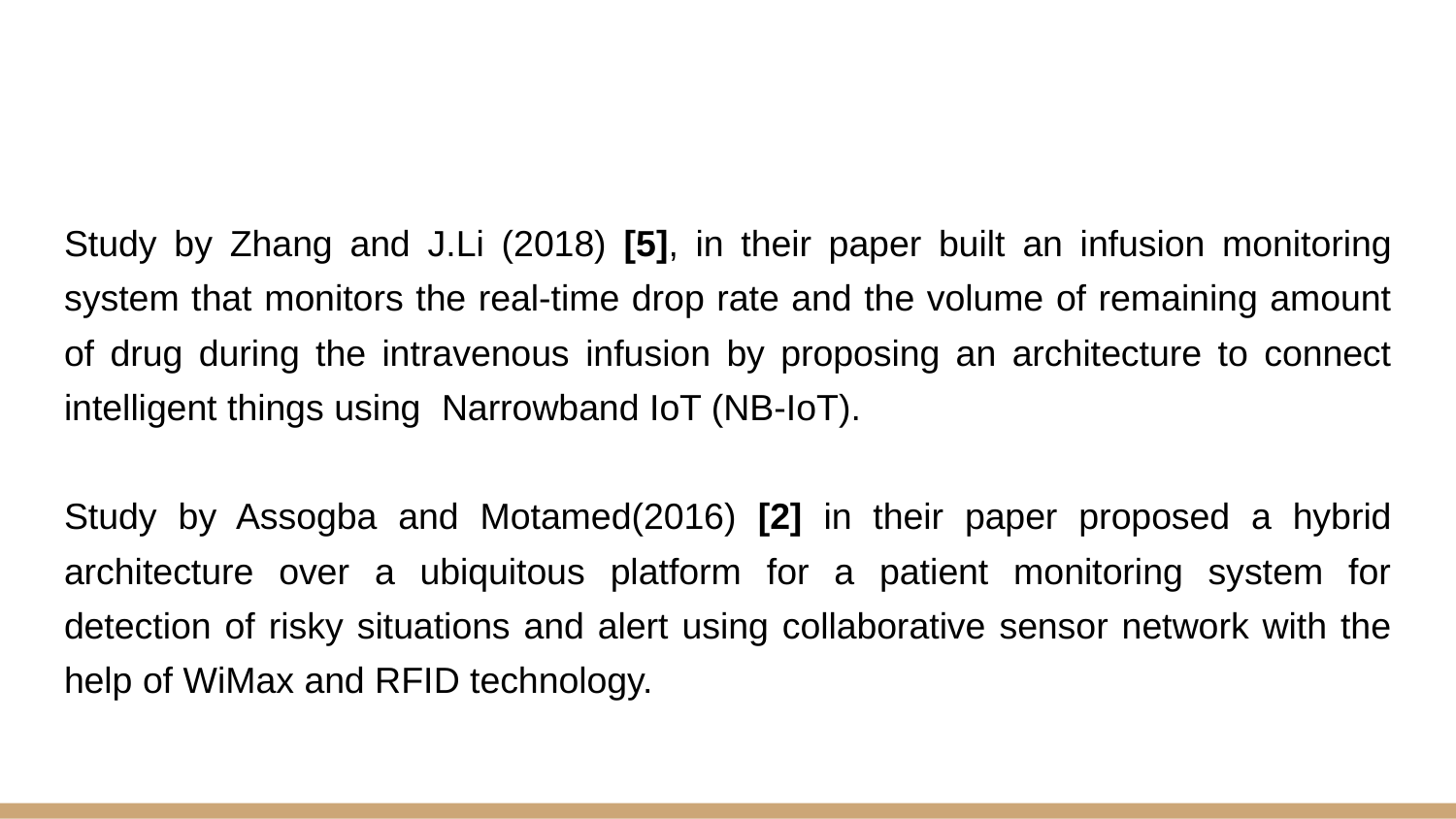

#
Study by Zhang and J.Li (2018) [5], in their paper built an infusion monitoring system that monitors the real-time drop rate and the volume of remaining amount of drug during the intravenous infusion by proposing an architecture to connect intelligent things using  Narrowband IoT (NB-IoT).

Study by Assogba and Motamed(2016) [2] in their paper proposed a hybrid architecture over a ubiquitous platform for a patient monitoring system for detection of risky situations and alert using collaborative sensor network with the help of WiMax and RFID technology.